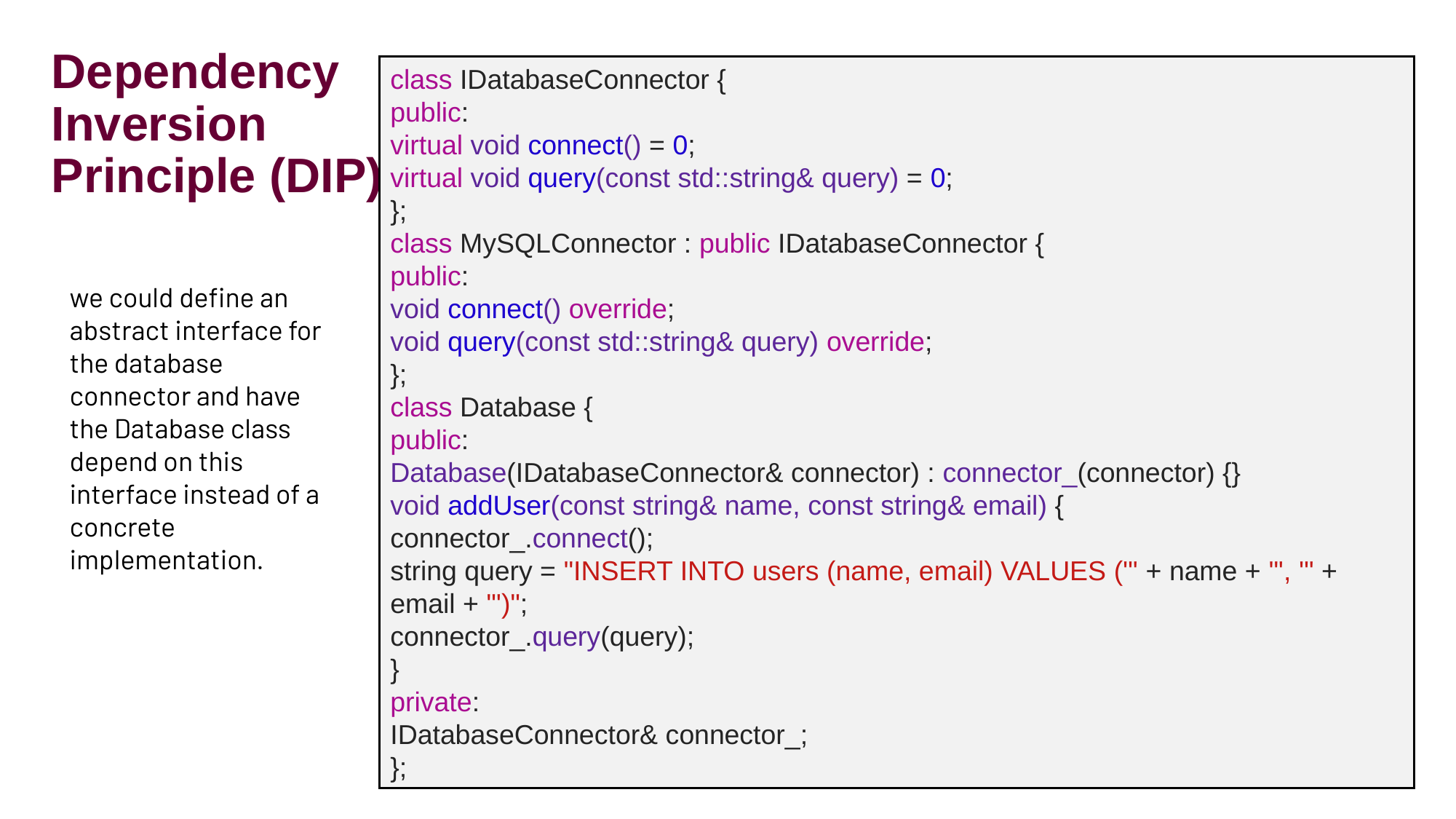

Dependency Inversion Principle (DIP)

class IDatabaseConnector {
public:
virtual void connect() = 0;
virtual void query(const std::string& query) = 0;
};
class MySQLConnector : public IDatabaseConnector {
public:
void connect() override;
void query(const std::string& query) override;
};
class Database {
public:
Database(IDatabaseConnector& connector) : connector_(connector) {}
void addUser(const string& name, const string& email) {
connector_.connect();
string query = "INSERT INTO users (name, email) VALUES ('" + name + "', '" + email + "')";
connector_.query(query);
}
private:
IDatabaseConnector& connector_;
};
we could define an abstract interface for the database connector and have the Database class depend on this interface instead of a concrete implementation.